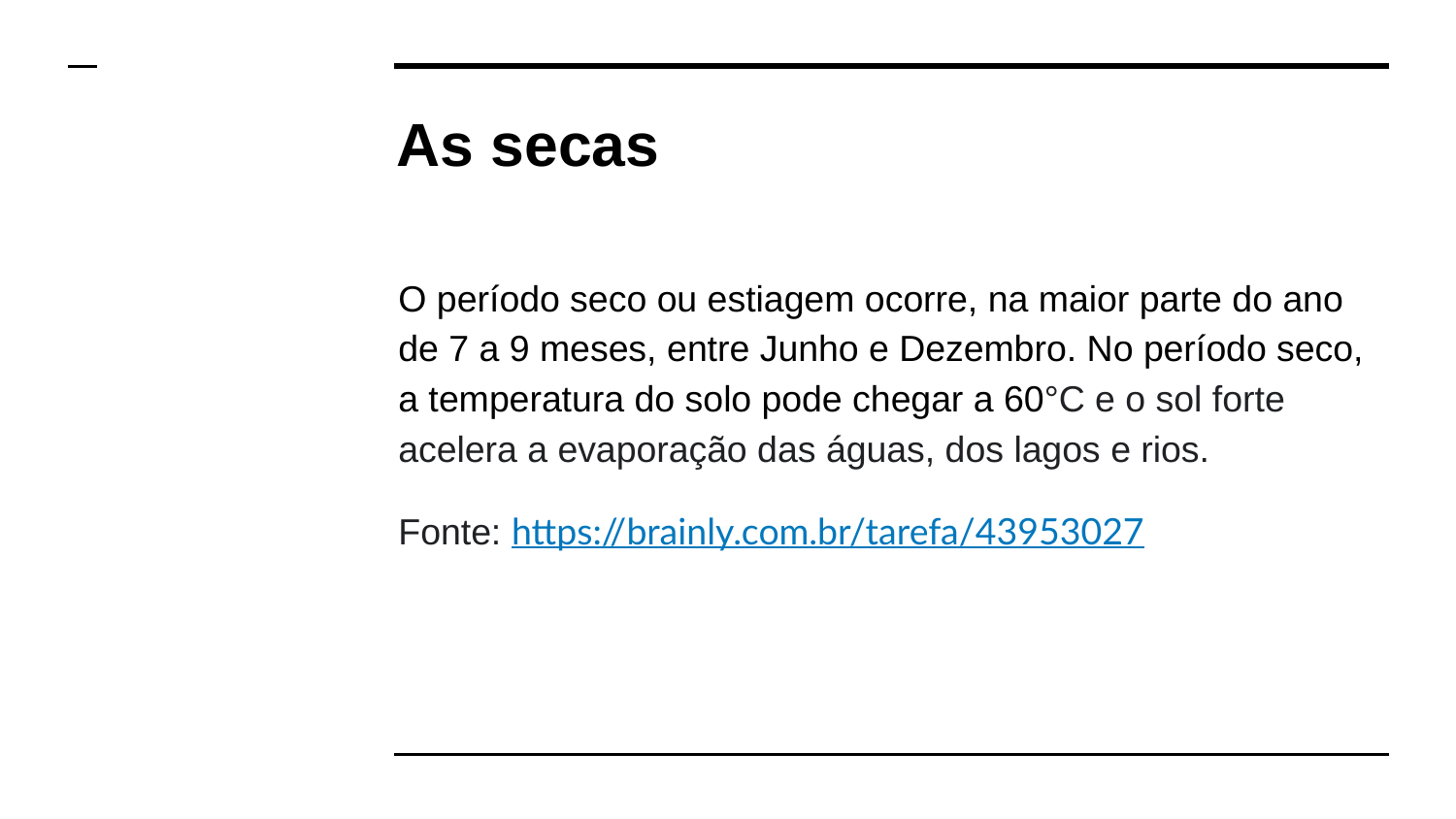

# As secas
O período seco ou estiagem ocorre, na maior parte do ano de 7 a 9 meses, entre Junho e Dezembro. No período seco, a temperatura do solo pode chegar a 60°C e o sol forte acelera a evaporação das águas, dos lagos e rios.
Fonte: https://brainly.com.br/tarefa/43953027